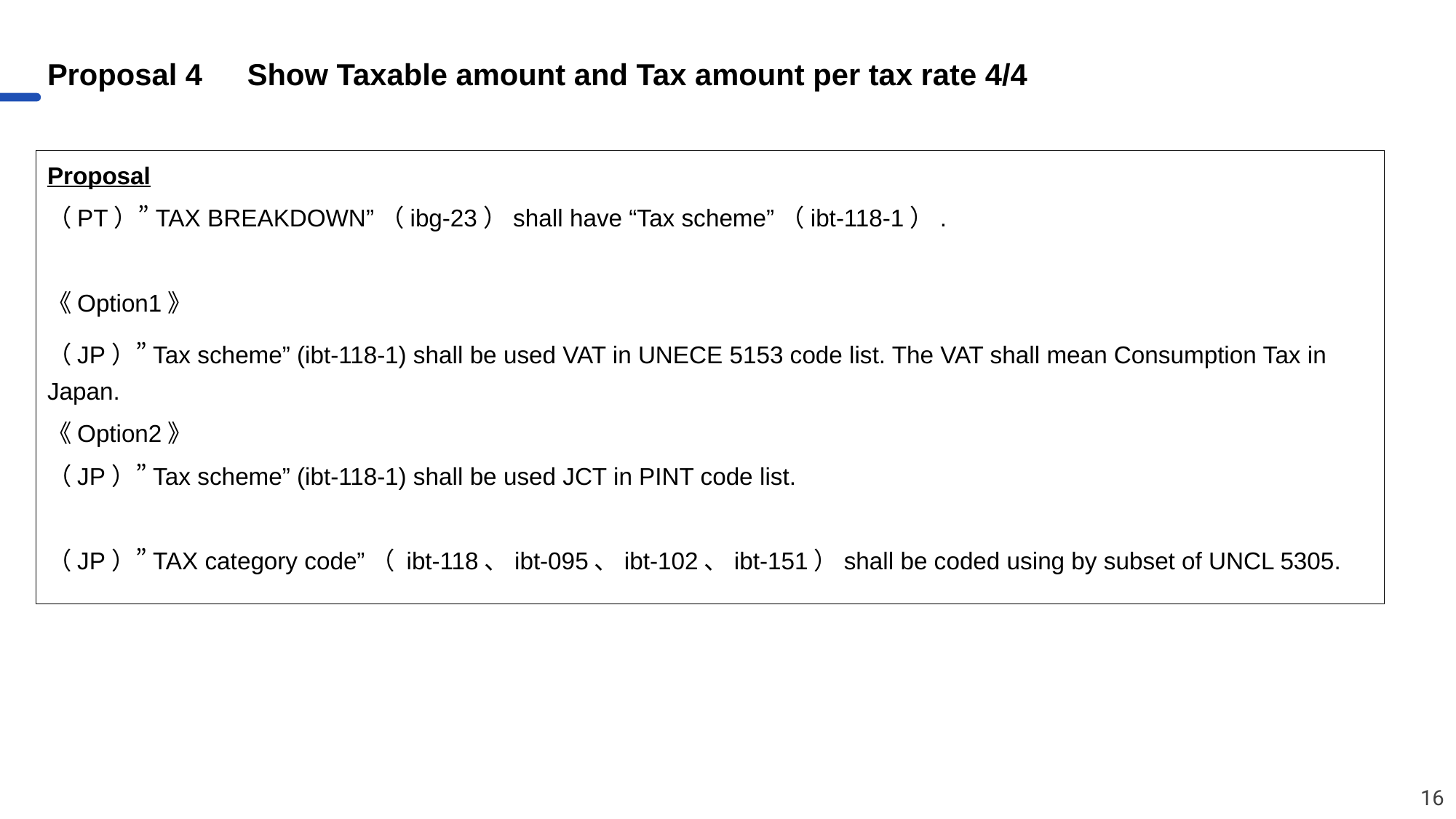

# Proposal 4　Show Taxable amount and Tax amount per tax rate 4/4
Proposal
（PT）”TAX BREAKDOWN”（ibg-23）shall have “Tax scheme”（ibt-118-1）.

《Option1》
（JP）”Tax scheme” (ibt-118-1) shall be used VAT in UNECE 5153 code list. The VAT shall mean Consumption Tax in Japan.
《Option2》
（JP）”Tax scheme” (ibt-118-1) shall be used JCT in PINT code list.

（JP）”TAX category code”（ ibt-118、ibt-095、ibt-102、ibt-151）shall be coded using by subset of UNCL 5305.

16